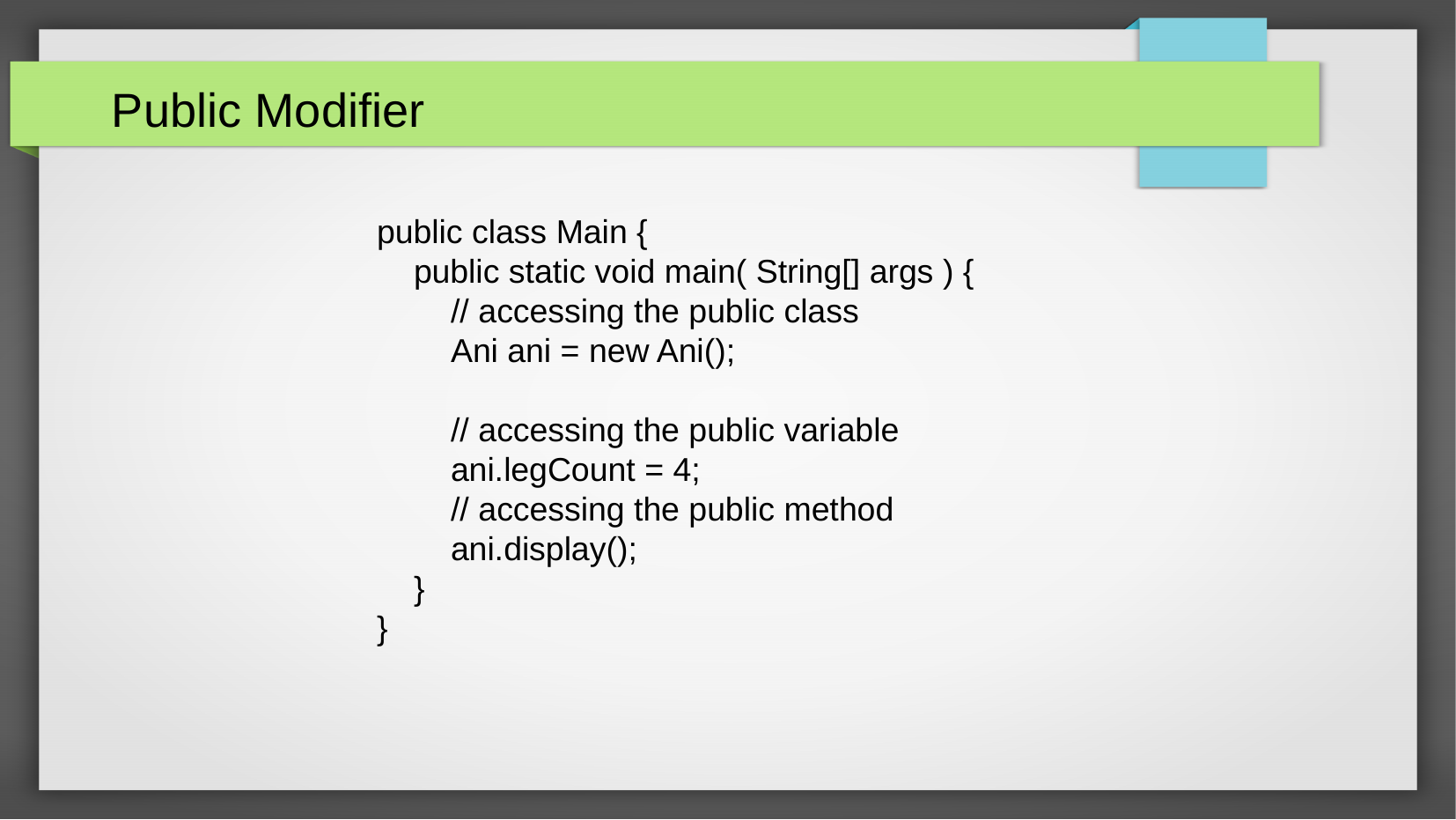

Public Modifier
public class Main {
    public static void main( String[] args ) {
        // accessing the public class
        Ani ani = new Ani();

        // accessing the public variable
        ani.legCount = 4;
        // accessing the public method
        ani.display();
    }
}